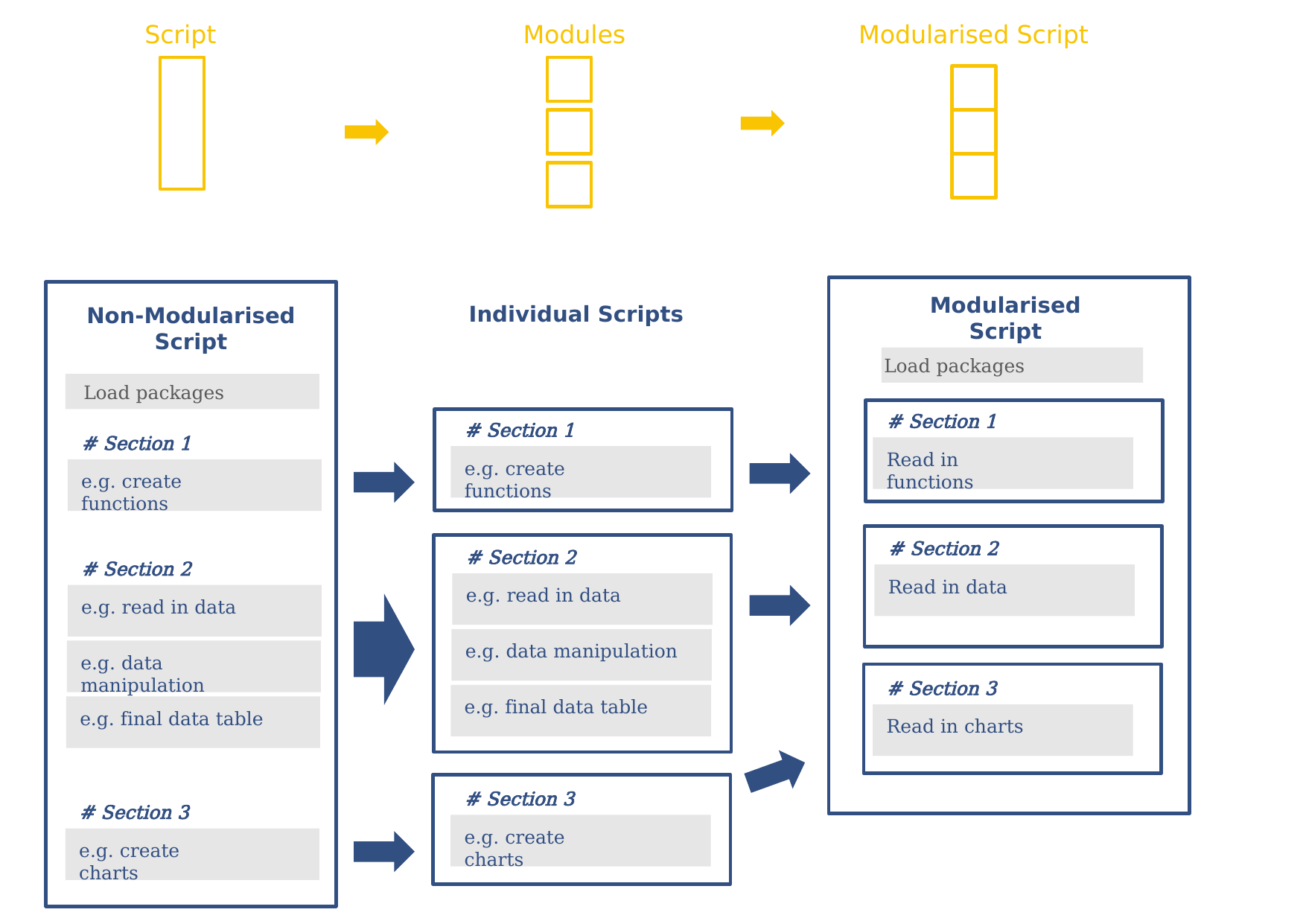

Script
Modules
Modularised Script

Modularised Script

Load packages

# Section 1

Read in functions

# Section 2

Read in data

# Section 3

Read in charts

Non-Modularised Script

Load packages

# Section 1

e.g. create functions

# Section 2

e.g. read in data

e.g. data manipulation

e.g. final data table

# Section 3

e.g. create charts
Individual Scripts

Modularised Script

Load packages

# Section 1

Read in functions

# Section 2

Read in final data

# Section 3

Read in charts

# Section 1

e.g. create functions

# Section 2

e.g. read in data

e.g. data manipulation

e.g. final data table

# Section 3

e.g. create charts